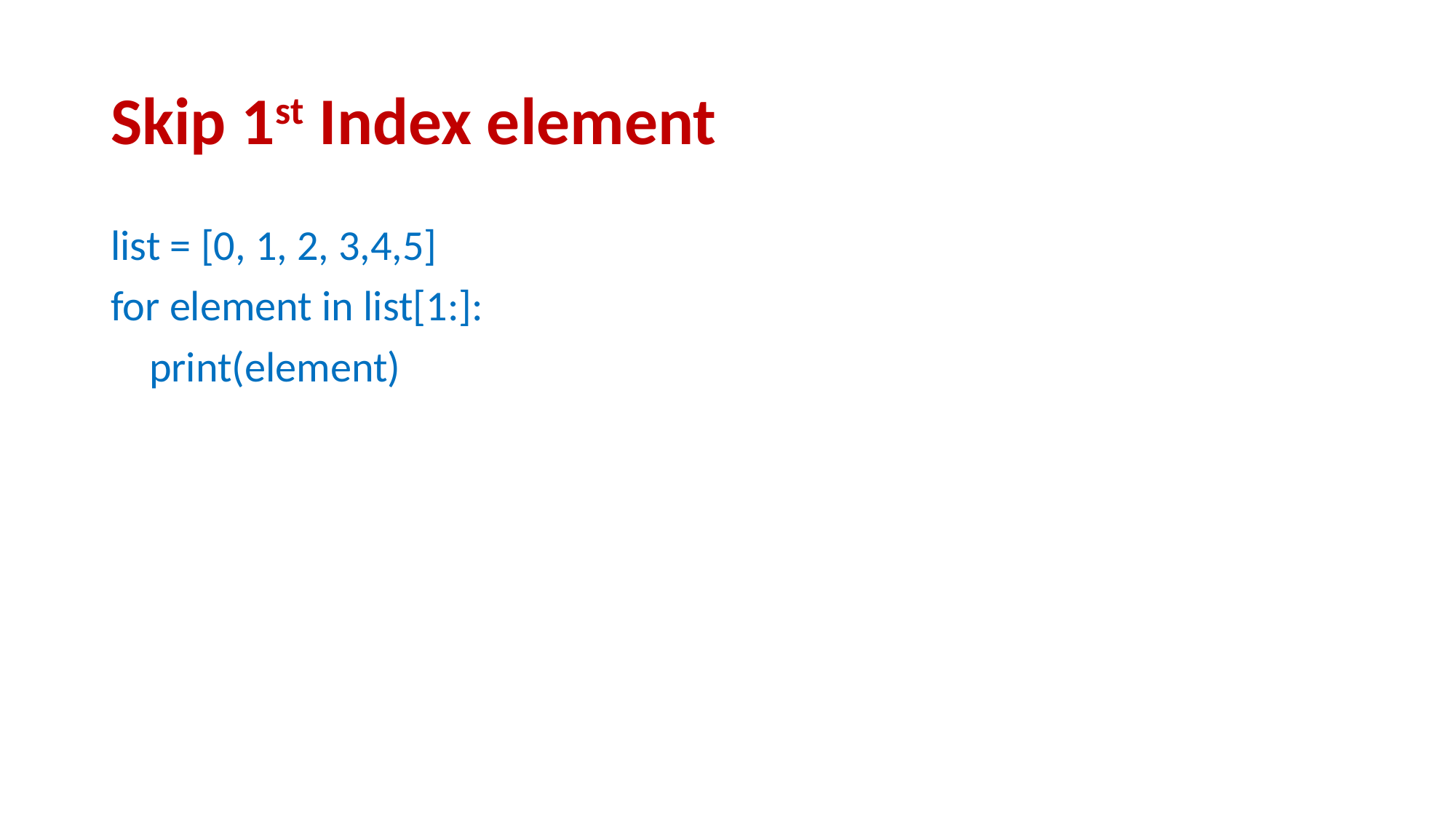

# Skip 1st Index element
list = [0, 1, 2, 3,4,5]
for element in list[1:]:
    print(element)